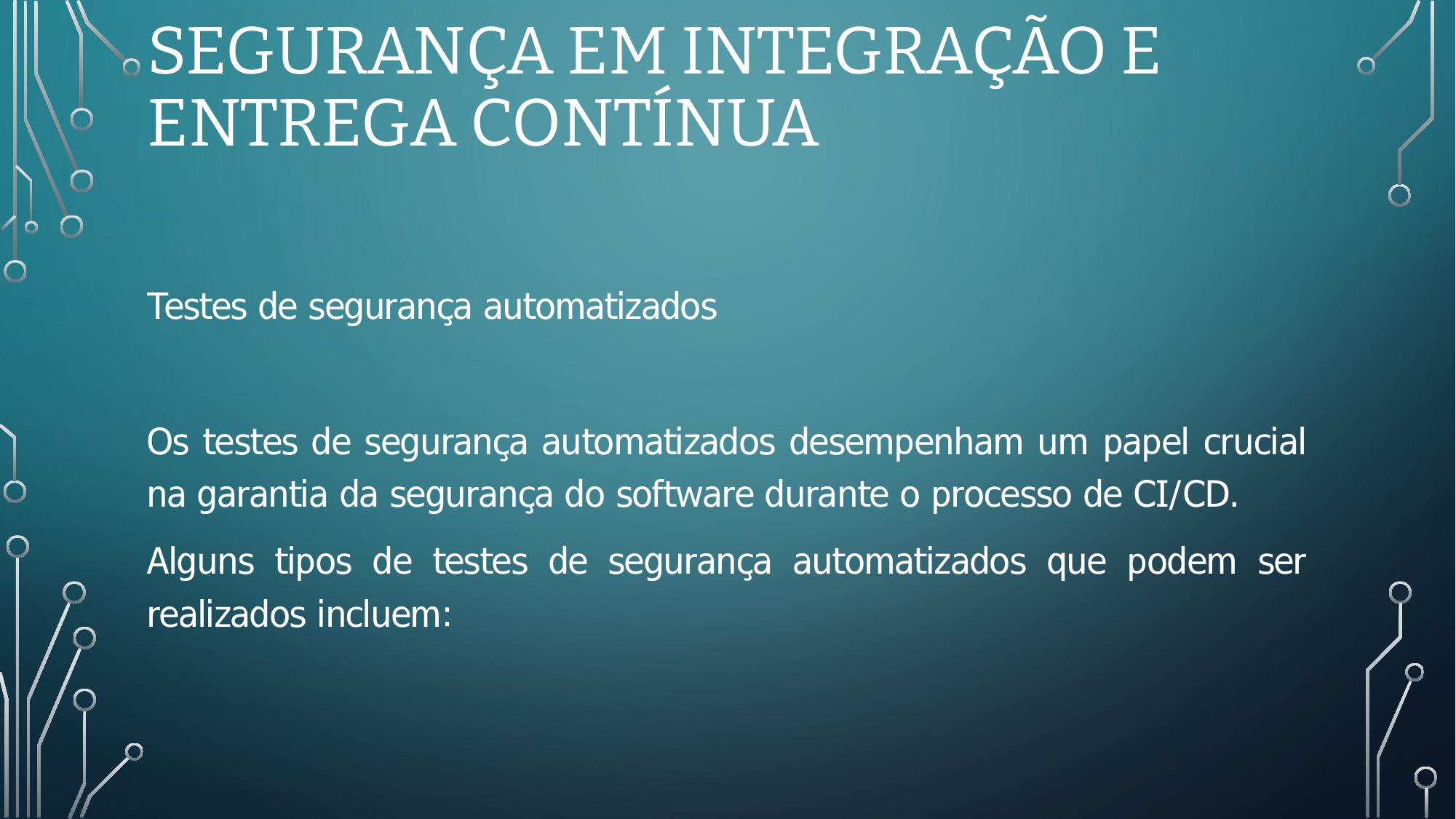

# SEGURANÇA EM INTEGRAÇÃO E ENTREGA CONTÍNUA
Testes de segurança automatizados

Os testes de segurança automatizados desempenham um papel crucial na garantia da segurança do software durante o processo de CI/CD.
Alguns tipos de testes de segurança automatizados que podem ser realizados incluem: